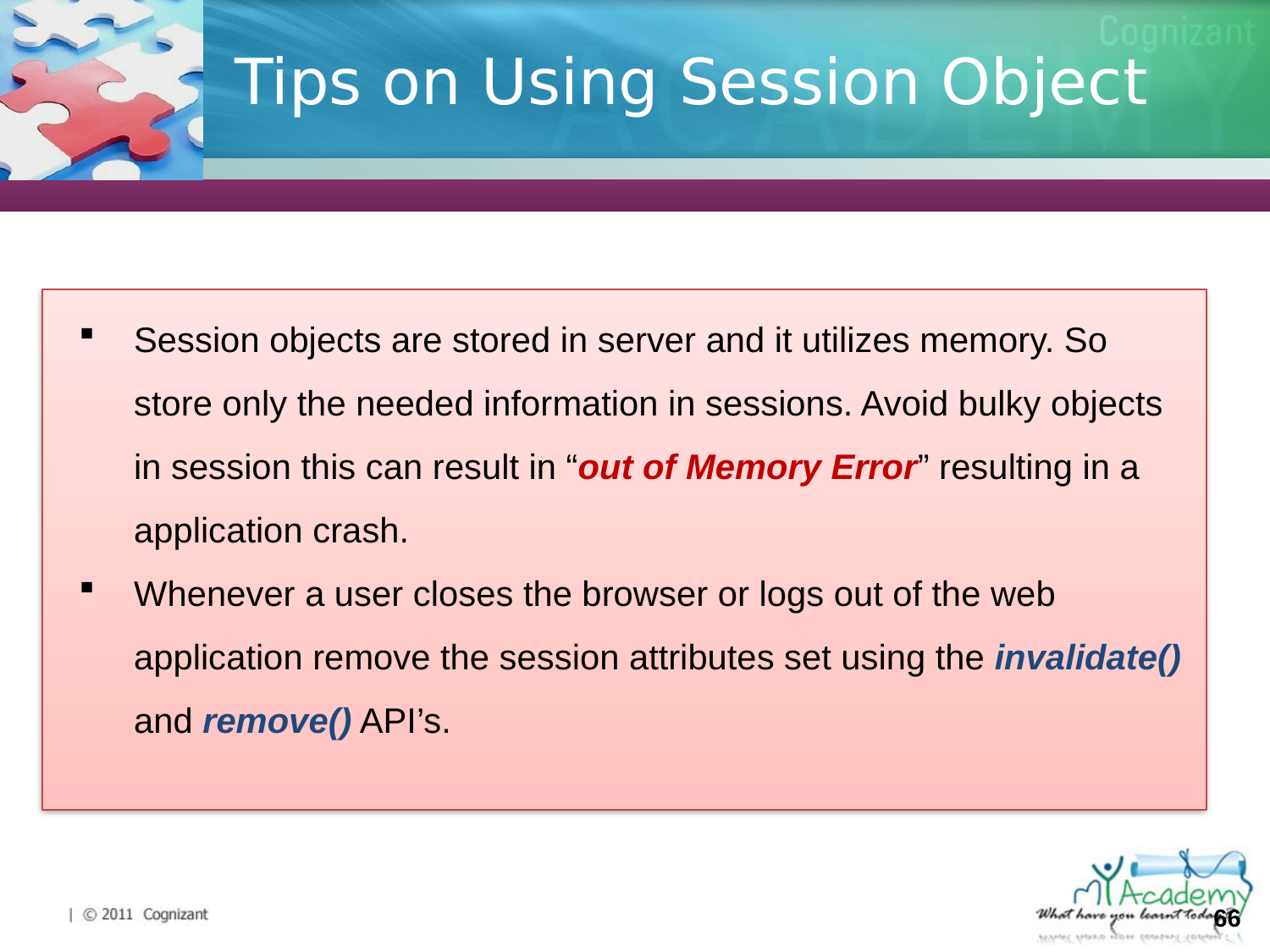

# Tips on Using Session Object
Session objects are stored in server and it utilizes memory. So store only the needed information in sessions. Avoid bulky objects in session this can result in “out of Memory Error” resulting in a application crash.
Whenever a user closes the browser or logs out of the web application remove the session attributes set using the invalidate() and remove() API’s.

66